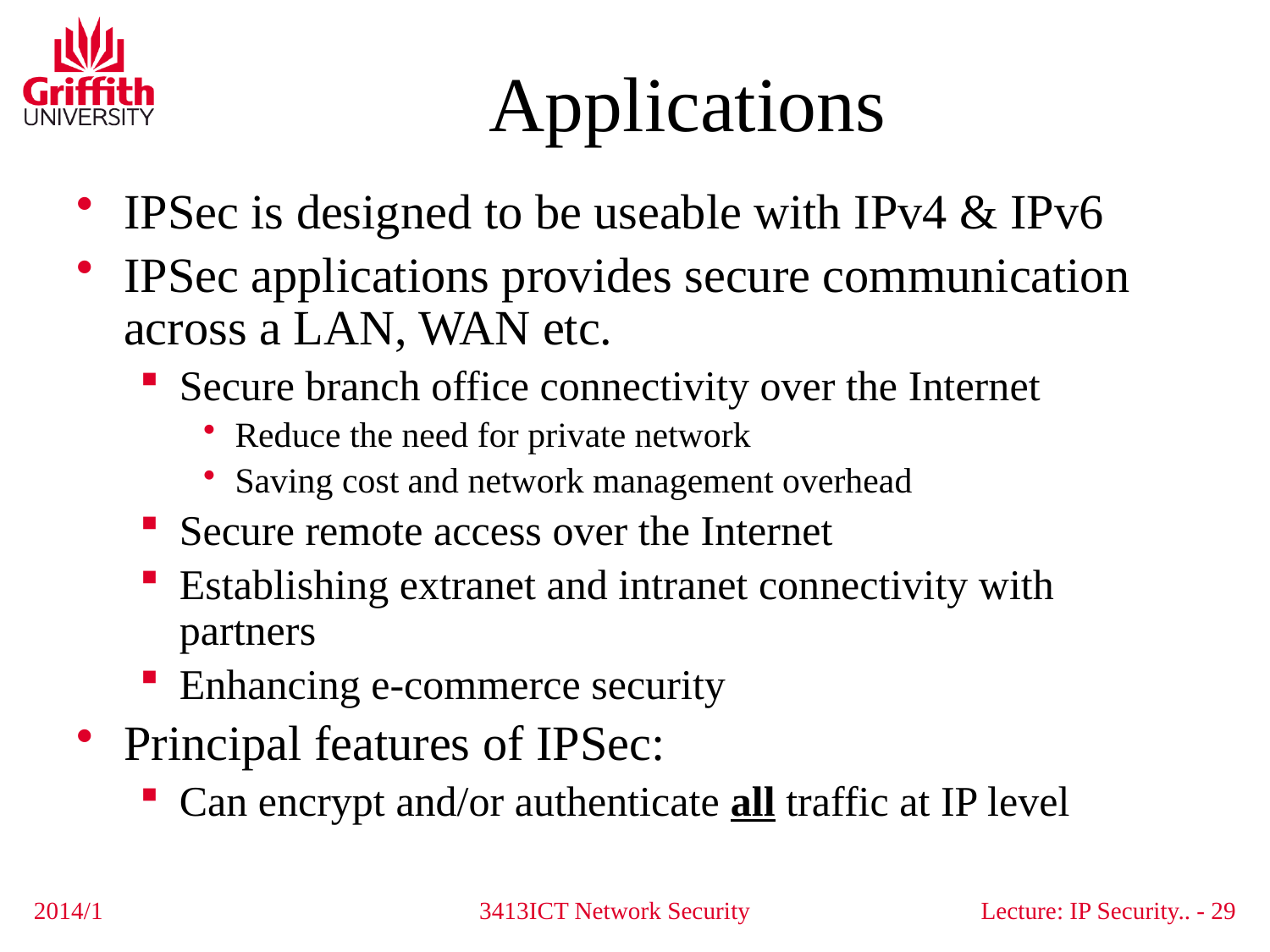

# Applications
IPSec is designed to be useable with IPv4 & IPv6
IPSec applications provides secure communication across a LAN, WAN etc.
Secure branch office connectivity over the Internet
Reduce the need for private network
Saving cost and network management overhead
Secure remote access over the Internet
Establishing extranet and intranet connectivity with partners
Enhancing e-commerce security
Principal features of IPSec:
Can encrypt and/or authenticate all traffic at IP level
2014/1
3413ICT Network Security
Lecture: IP Security.. - 29